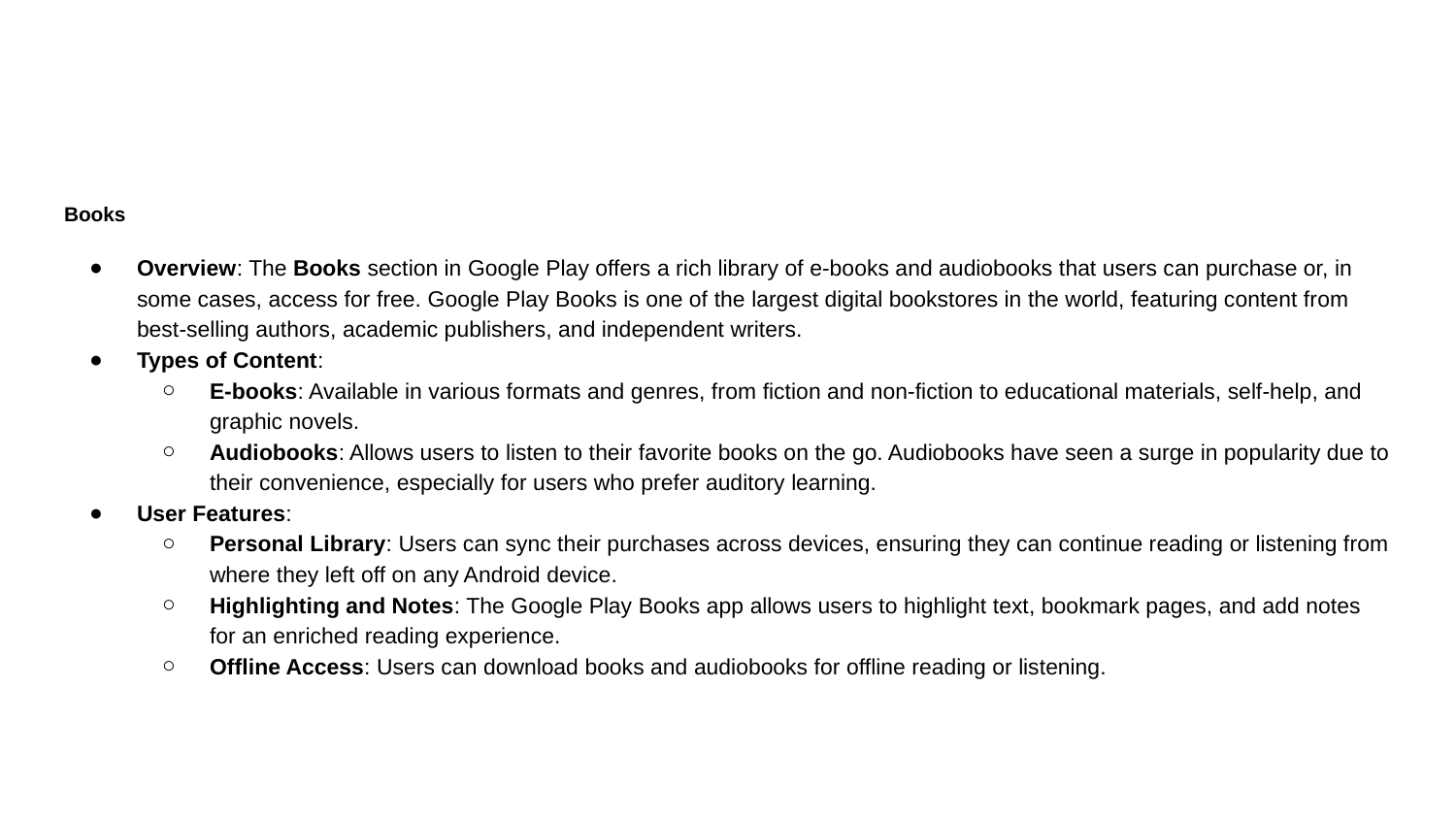

#
Books
Overview: The Books section in Google Play offers a rich library of e-books and audiobooks that users can purchase or, in some cases, access for free. Google Play Books is one of the largest digital bookstores in the world, featuring content from best-selling authors, academic publishers, and independent writers.
Types of Content:
E-books: Available in various formats and genres, from fiction and non-fiction to educational materials, self-help, and graphic novels.
Audiobooks: Allows users to listen to their favorite books on the go. Audiobooks have seen a surge in popularity due to their convenience, especially for users who prefer auditory learning.
User Features:
Personal Library: Users can sync their purchases across devices, ensuring they can continue reading or listening from where they left off on any Android device.
Highlighting and Notes: The Google Play Books app allows users to highlight text, bookmark pages, and add notes for an enriched reading experience.
Offline Access: Users can download books and audiobooks for offline reading or listening.